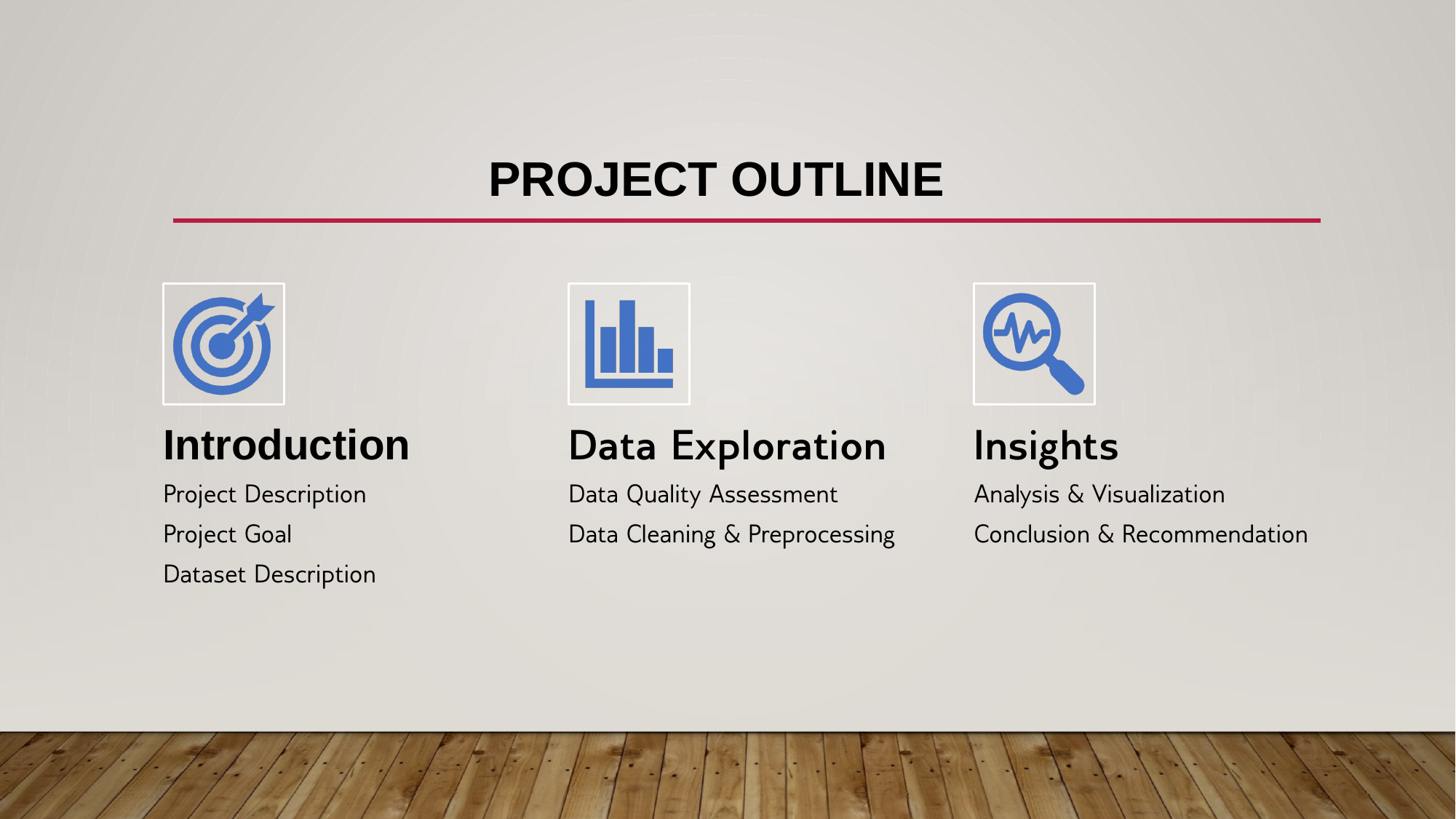

# PROJECT OUTLINE
Introduction
Project Description
Project Goal
Dataset Description
Data Exploration
Data Quality Assessment
Data Cleaning & Preprocessing
Insights
Analysis & Visualization
Conclusion & Recommendation